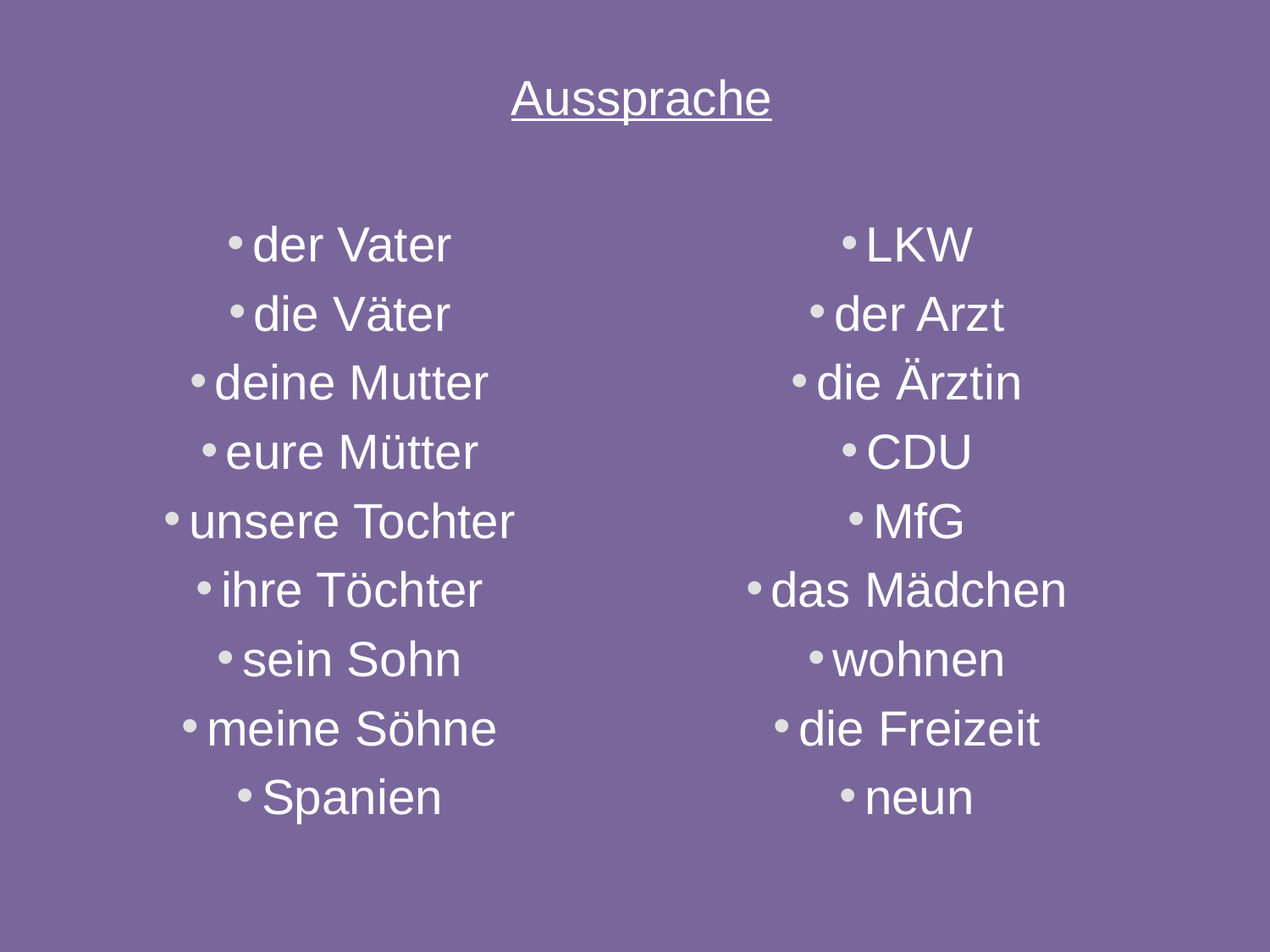

Aussprache

der Vater
die Väter
deine Mutter
eure Mütter
unsere Tochter
ihre Töchter
sein Sohn
meine Söhne
Spanien
LKW
der Arzt
die Ärztin
CDU
MfG
das Mädchen
wohnen
die Freizeit
neun
11